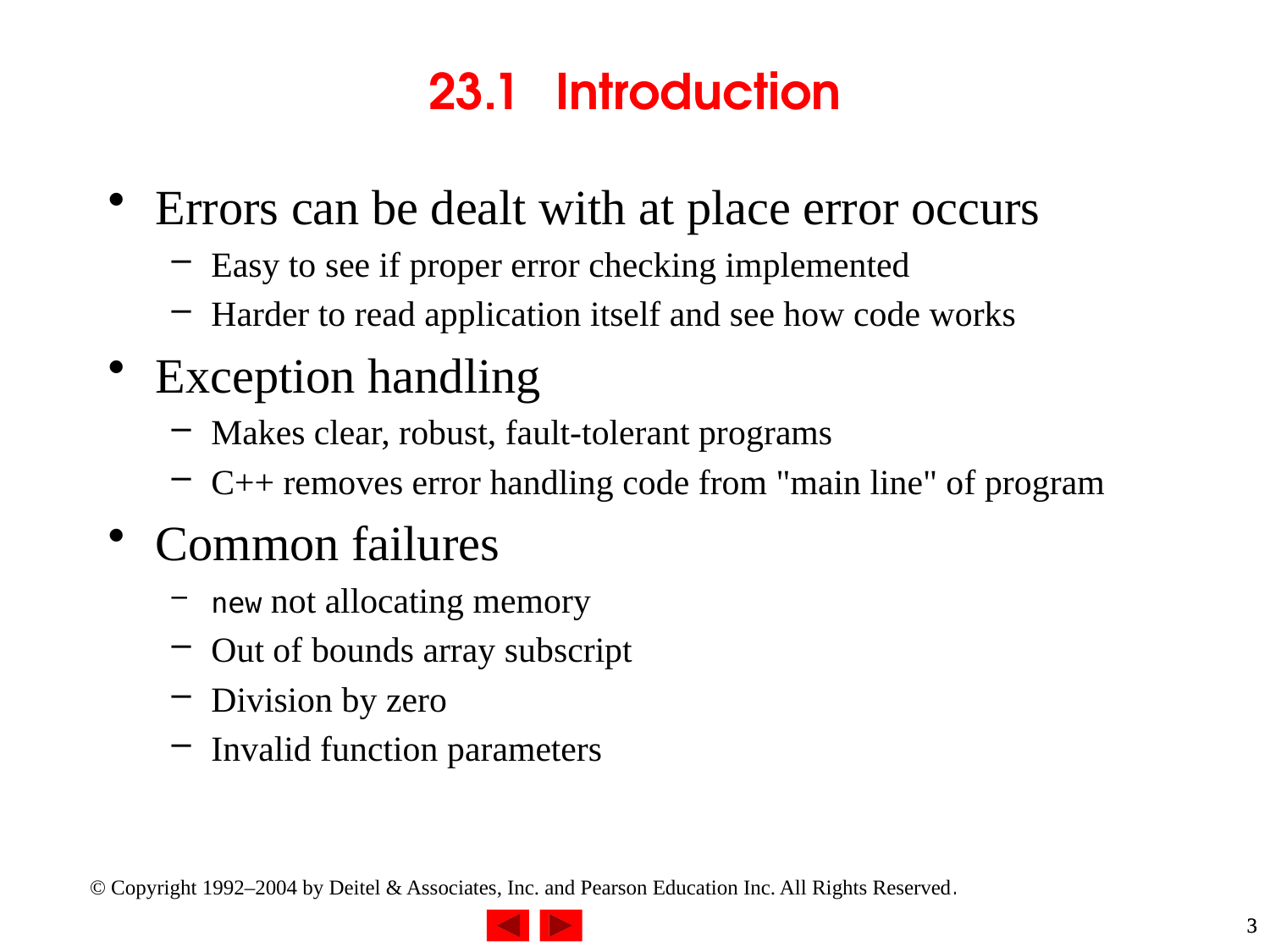

# 23.1	Introduction
Errors can be dealt with at place error occurs
Easy to see if proper error checking implemented
Harder to read application itself and see how code works
Exception handling
Makes clear, robust, fault-tolerant programs
C++ removes error handling code from "main line" of program
Common failures
new not allocating memory
Out of bounds array subscript
Division by zero
Invalid function parameters